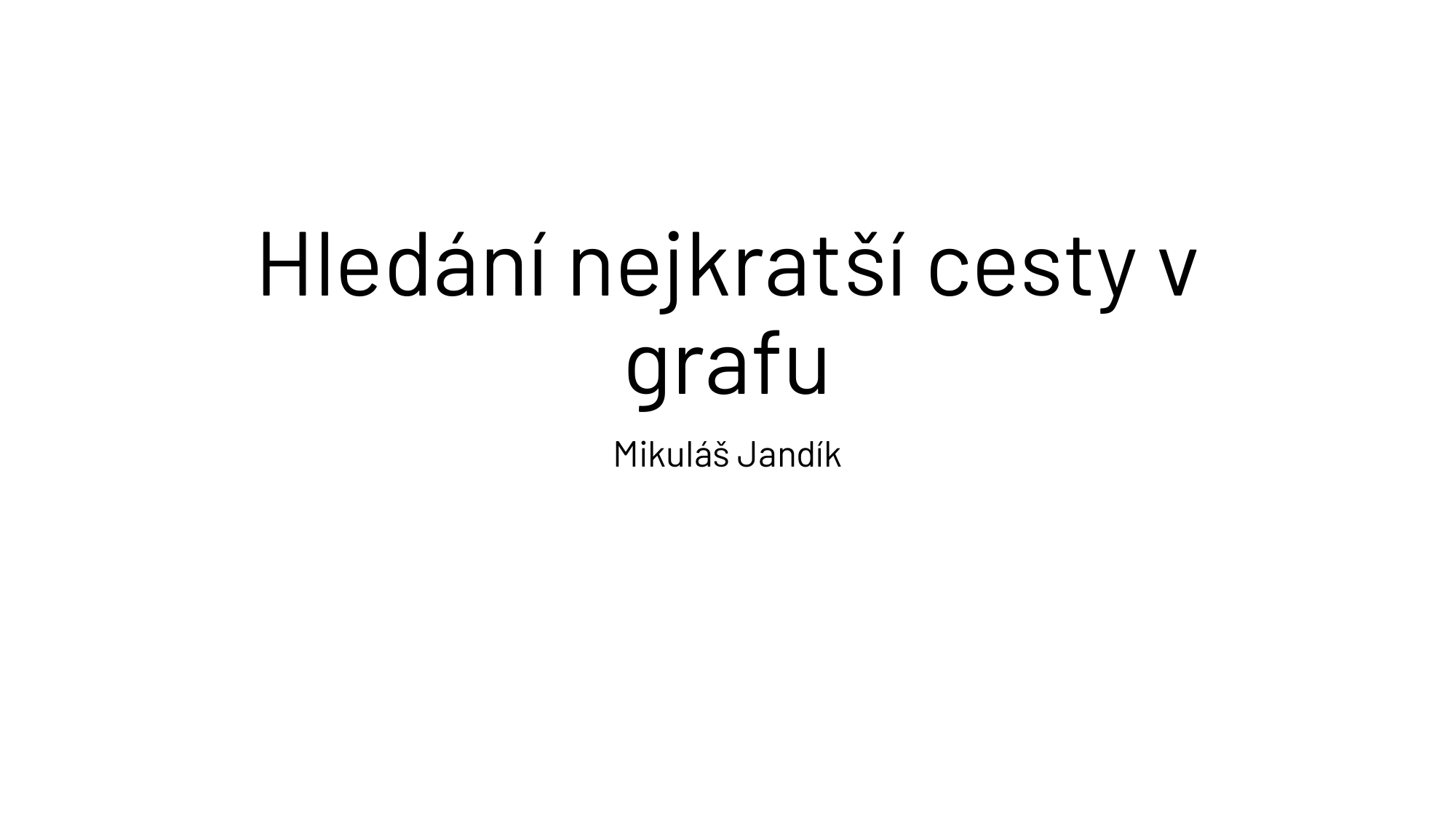

# Hledání nejkratší cesty v grafu
Mikuláš Jandík